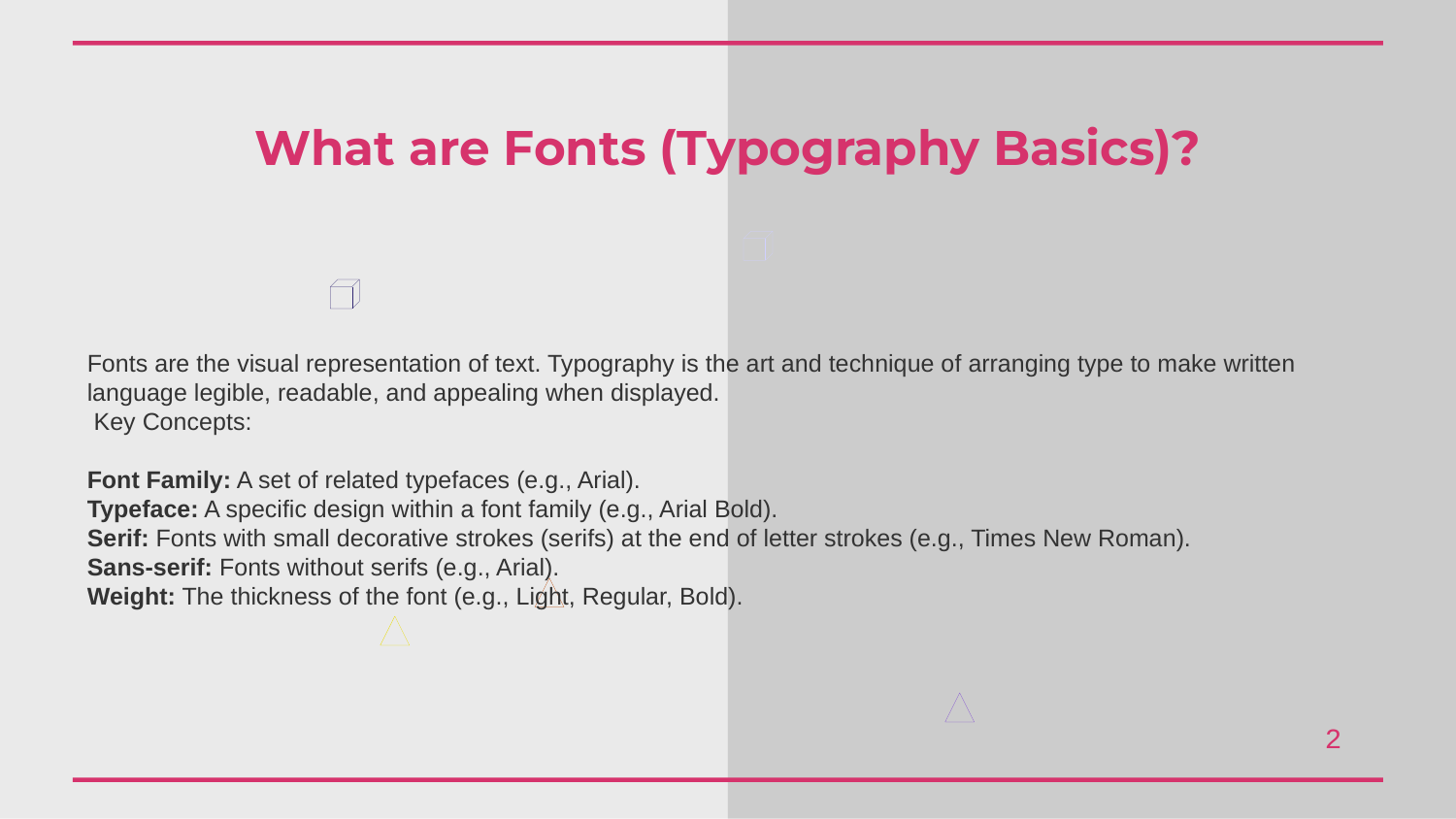

What are Fonts (Typography Basics)?

Fonts are the visual representation of text. Typography is the art and technique of arranging type to make written language legible, readable, and appealing when displayed.
 Key Concepts:

Font Family: A set of related typefaces (e.g., Arial).
Typeface: A specific design within a font family (e.g., Arial Bold).
Serif: Fonts with small decorative strokes (serifs) at the end of letter strokes (e.g., Times New Roman).
Sans-serif: Fonts without serifs (e.g., Arial).
Weight: The thickness of the font (e.g., Light, Regular, Bold).

2